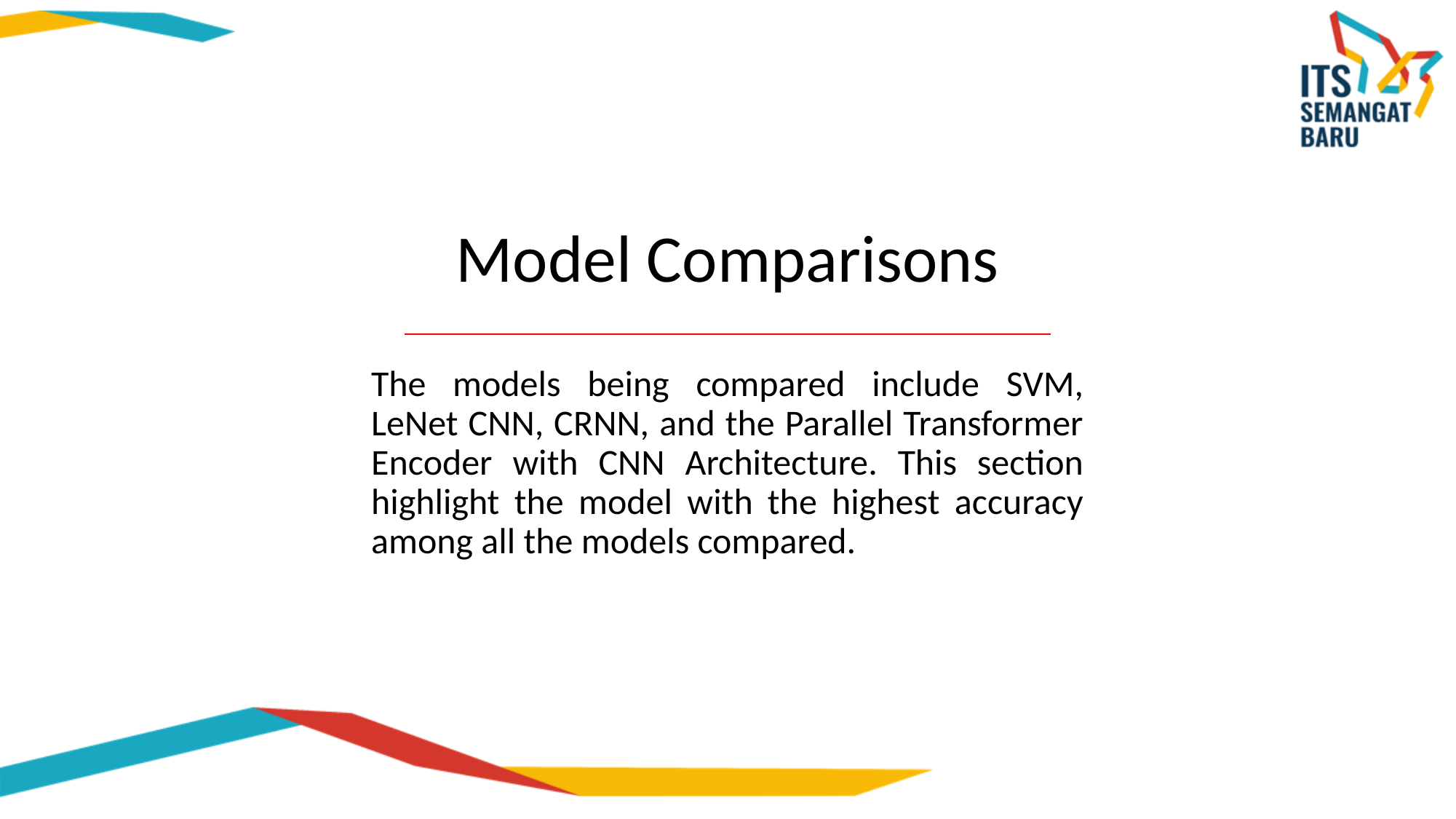

Model Comparisons
The models being compared include SVM, LeNet CNN, CRNN, and the Parallel Transformer Encoder with CNN Architecture. This section highlight the model with the highest accuracy among all the models compared.